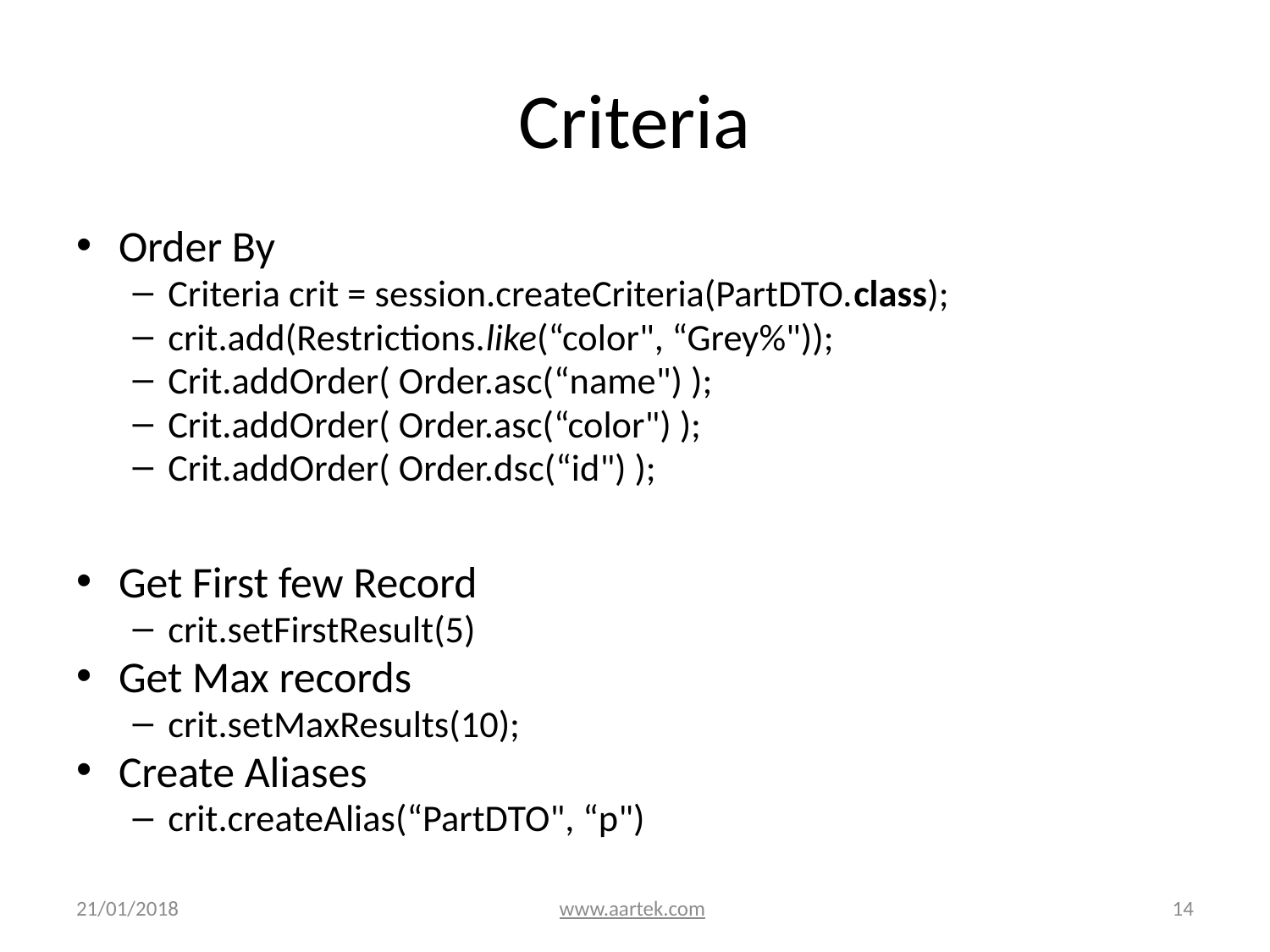

# Criteria
Order By
Criteria crit = session.createCriteria(PartDTO.class);
crit.add(Restrictions.like(“color", “Grey%"));
Crit.addOrder( Order.asc(“name") );
Crit.addOrder( Order.asc(“color") );
Crit.addOrder( Order.dsc(“id") );

Get First few Record
crit.setFirstResult(5)
Get Max records
crit.setMaxResults(10);
Create Aliases
crit.createAlias(“PartDTO", “p")
21/01/2018
www.aartek.com
14